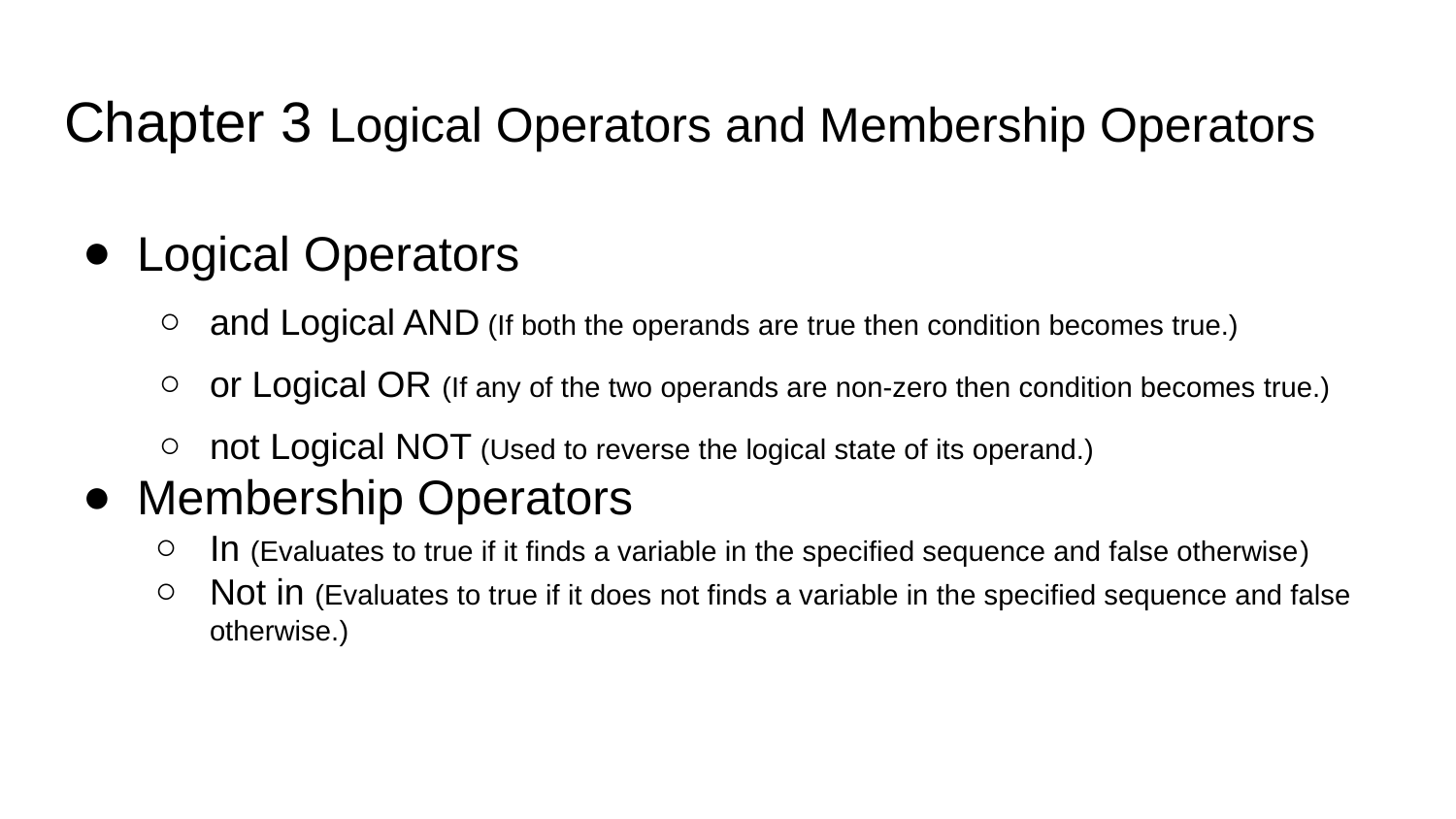

# Chapter 3 Logical Operators and Membership Operators

Logical Operators
and Logical AND (If both the operands are true then condition becomes true.)
or Logical OR (If any of the two operands are non-zero then condition becomes true.)
not Logical NOT (Used to reverse the logical state of its operand.)
Membership Operators
In (Evaluates to true if it finds a variable in the specified sequence and false otherwise)
Not in (Evaluates to true if it does not finds a variable in the specified sequence and false otherwise.)